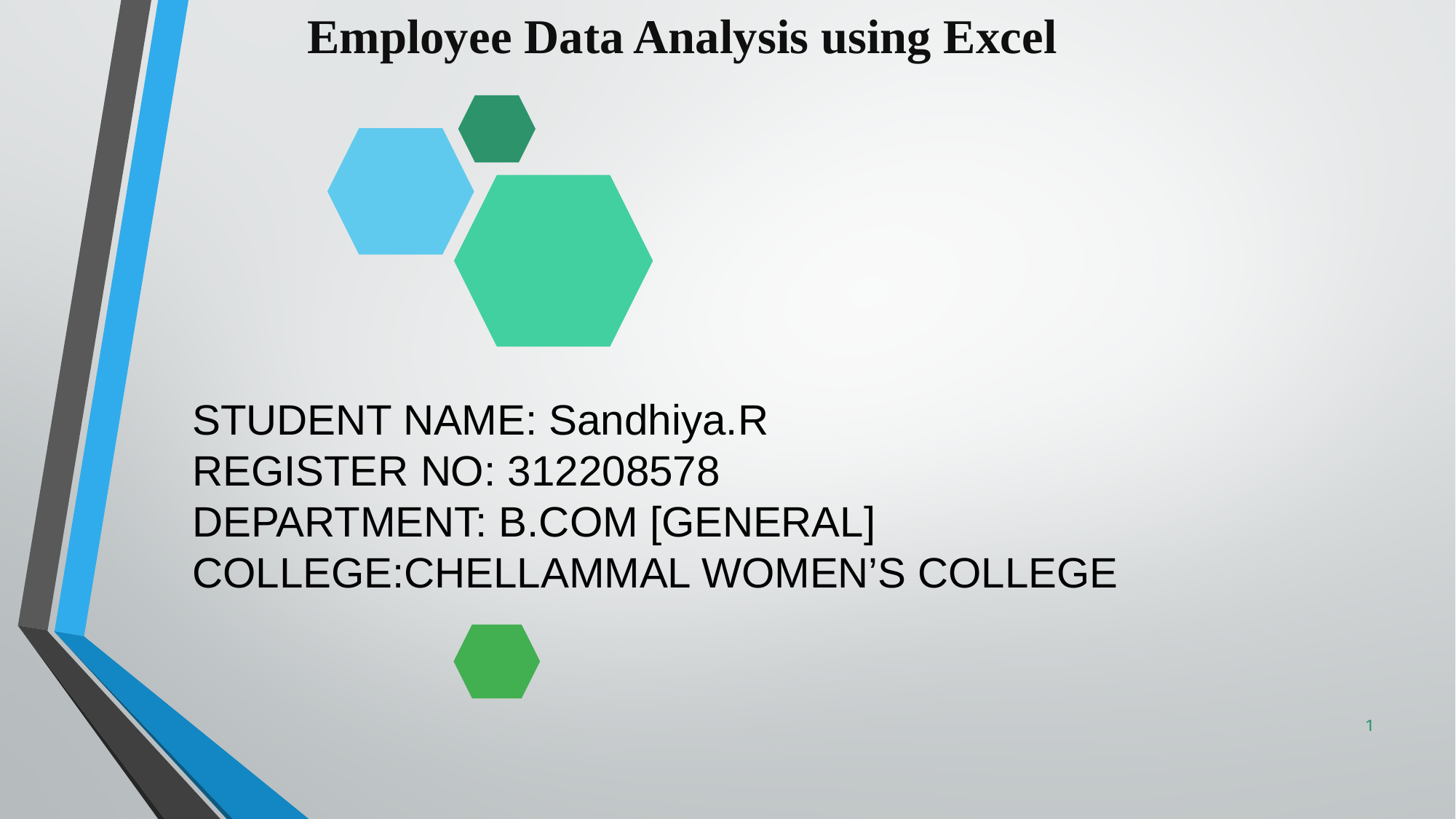

# Employee Data Analysis using Excel

STUDENT NAME: Sandhiya.R
REGISTER NO: 312208578
DEPARTMENT: B.COM [GENERAL]
COLLEGE:CHELLAMMAL WOMEN’S COLLEGE

1